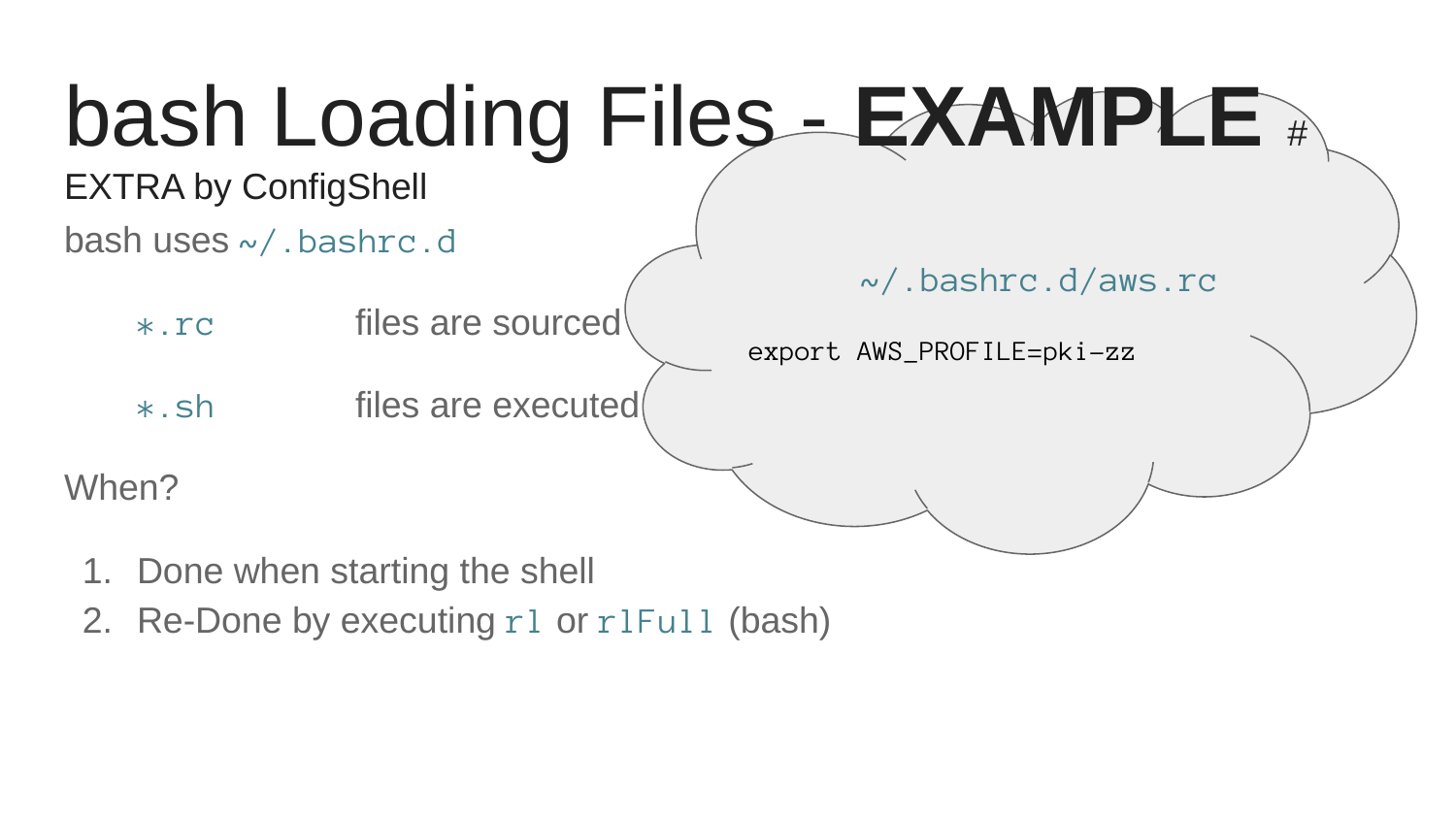

# bash Loading Files - EXAMPLE # EXTRA by ConfigShell
              ~/.bashrc.d/aws.rc
export AWS_PROFILE=pki-zz
bash uses ~/.bashrc.d
*.rc	files are sourced into the current shell
*.sh	files are executed (sub-shell)
When?
Done when starting the shell
Re-Done by executing rl or rlFull (bash)